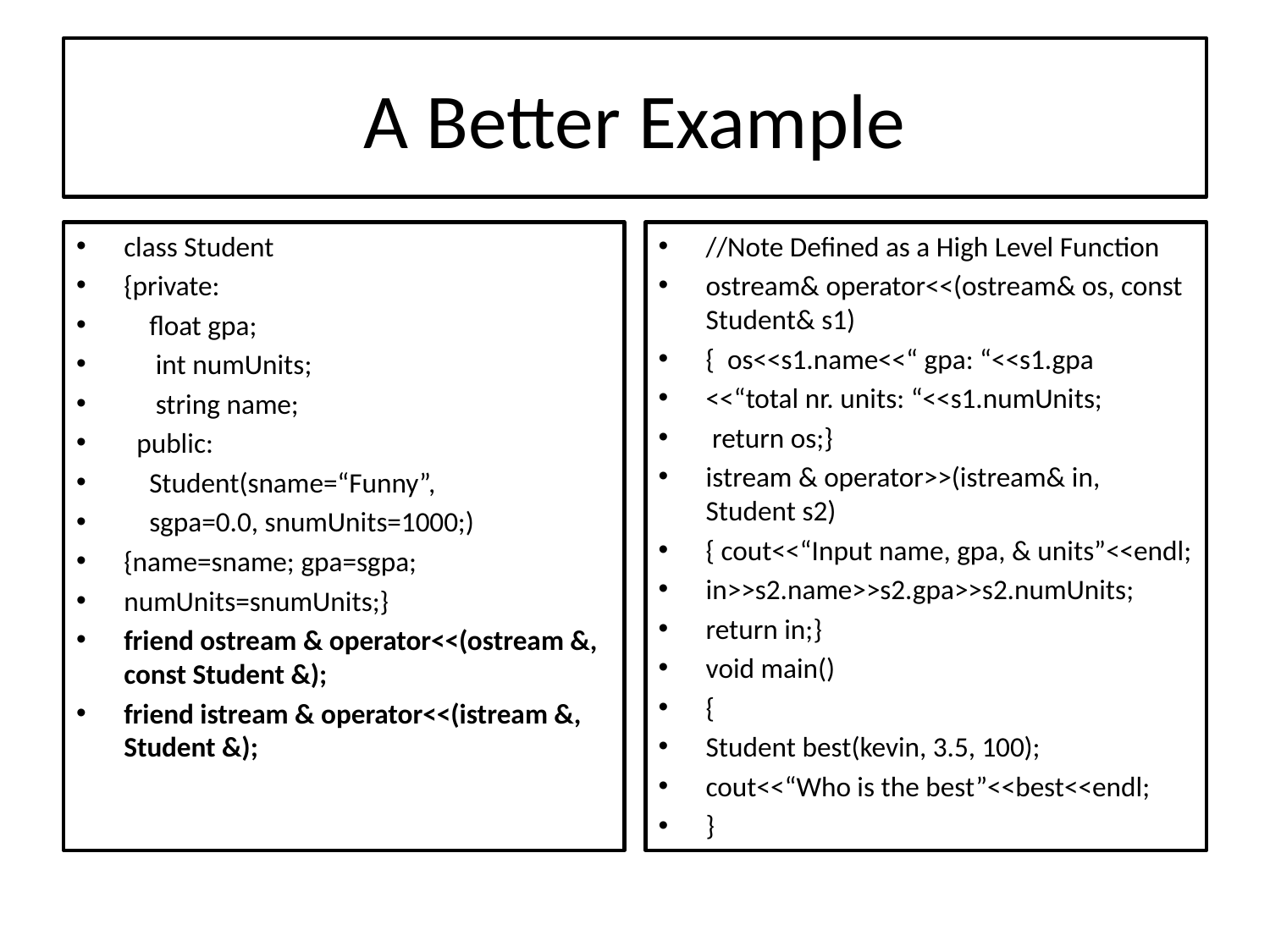

# A Better Example
class Student
{private:
    float gpa;
     int numUnits;
     string name;
  public:
    Student(sname=“Funny”,
    sgpa=0.0, snumUnits=1000;)
{name=sname; gpa=sgpa;
numUnits=snumUnits;}
friend ostream & operator<<(ostream &, const Student &);
friend istream & operator<<(istream &,  Student &);

//Note Defined as a High Level Function
ostream& operator<<(ostream& os, const Student& s1)
{  os<<s1.name<<“ gpa: “<<s1.gpa
<<“total nr. units: “<<s1.numUnits;
 return os;}
istream & operator>>(istream& in, Student s2)
{ cout<<“Input name, gpa, & units”<<endl;
in>>s2.name>>s2.gpa>>s2.numUnits;
return in;}
void main()
{
Student best(kevin, 3.5, 100);
cout<<“Who is the best”<<best<<endl;
}